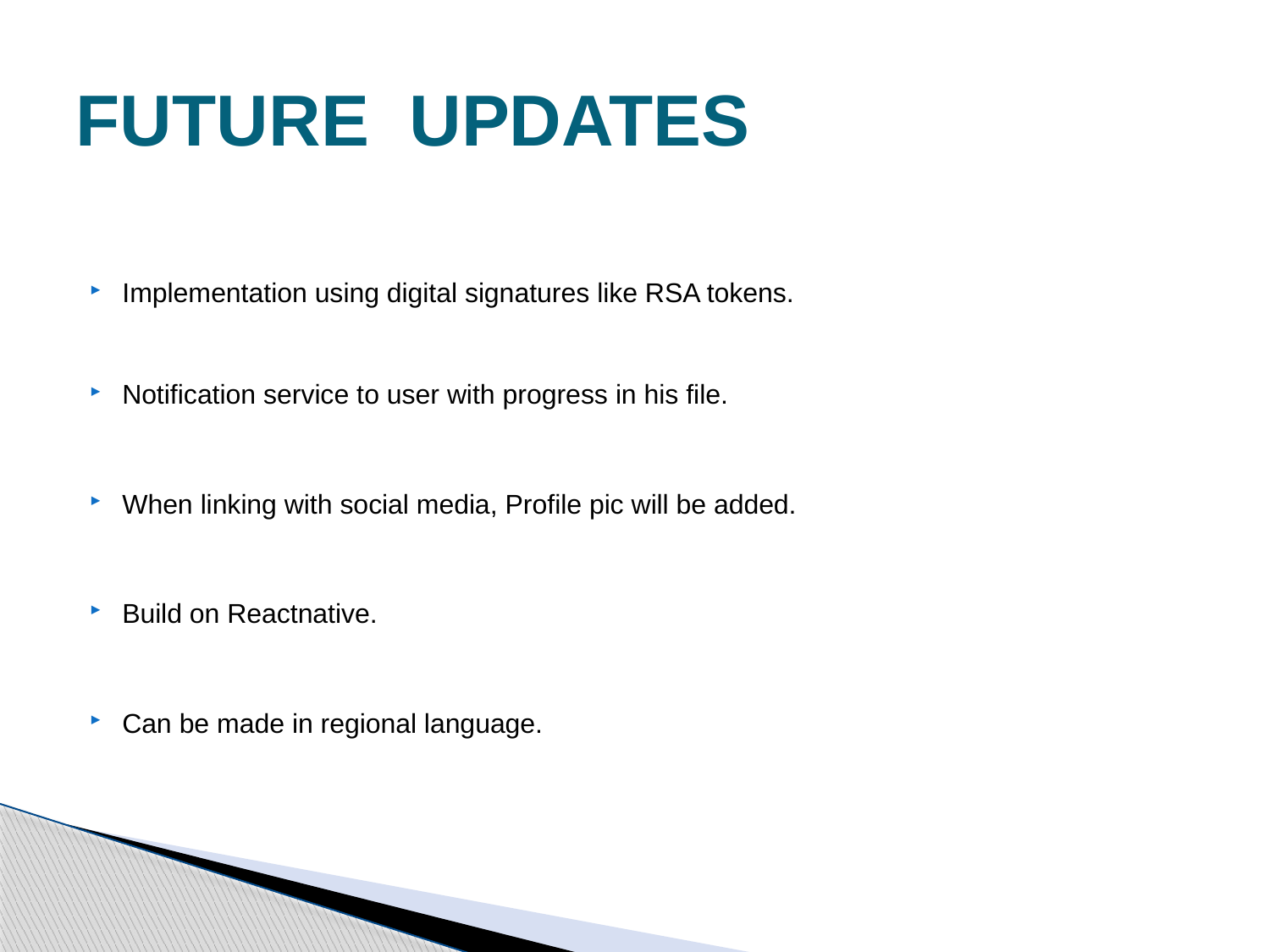

# FUTURE  UPDATES

Implementation using digital signatures like RSA tokens.
Notification service to user with progress in his file.

When linking with social media, Profile pic will be added.

Build on Reactnative.

Can be made in regional language.